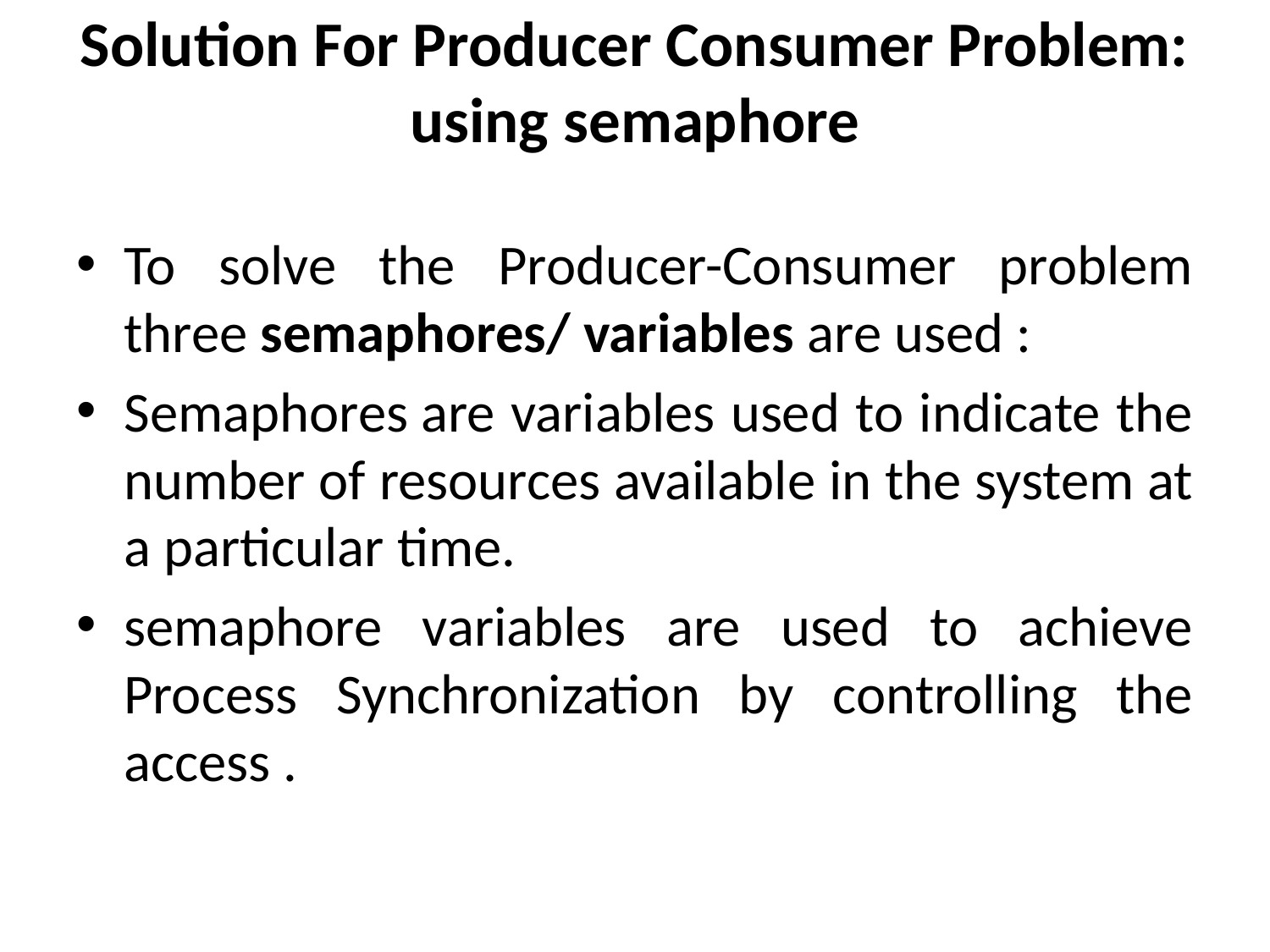

# Solution For Producer Consumer Problem: using semaphore
To solve the Producer-Consumer problem three semaphores/ variables are used :
Semaphores are variables used to indicate the number of resources available in the system at a particular time.
semaphore variables are used to achieve Process Synchronization by controlling the access .